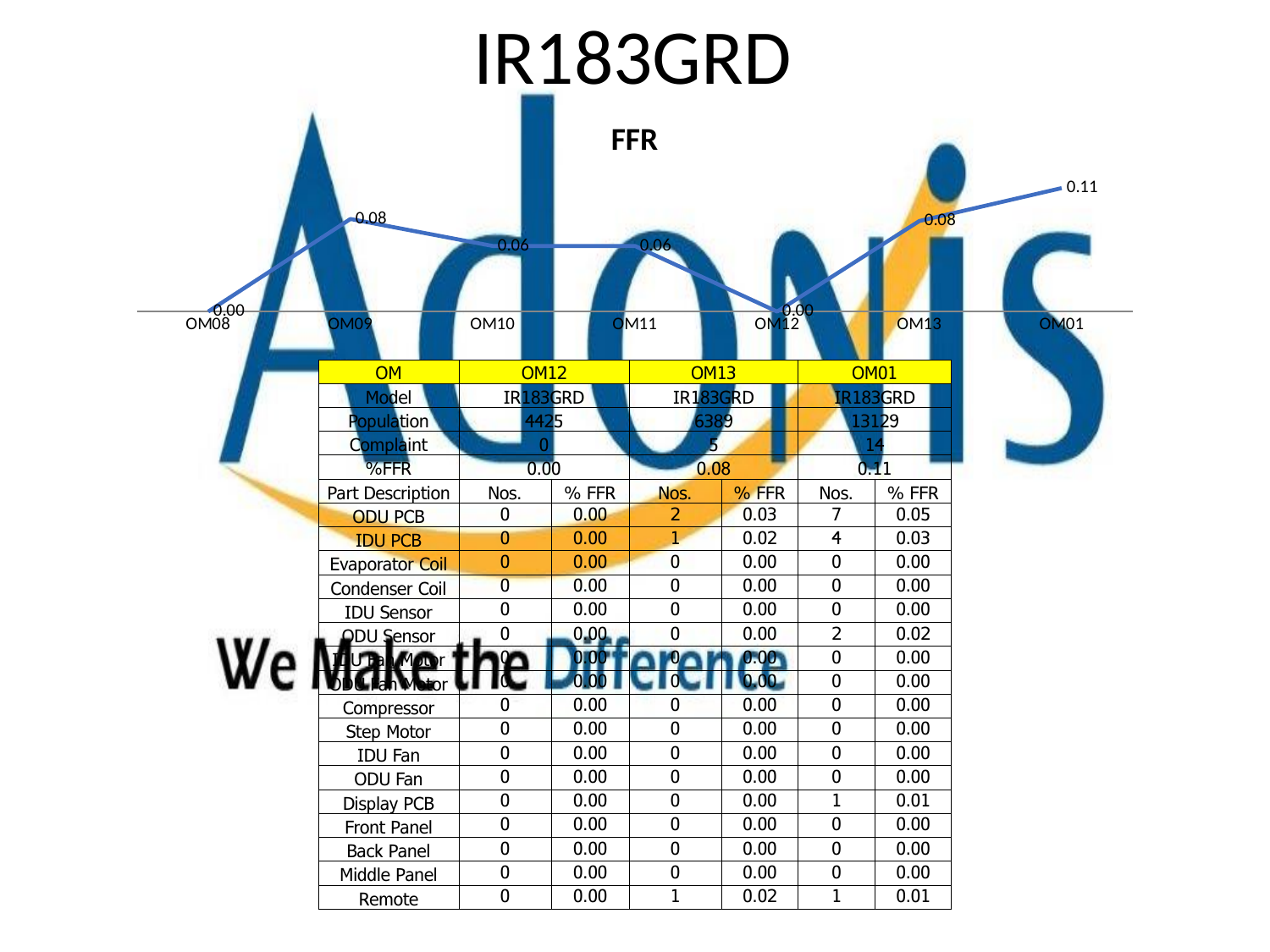

# IR183GRD

### Chart: FFR

| Category |  |
|---|---|
| OM08 | 0.0 |
| OM09 | 0.08 |
| OM10 | 0.056625141562853906 |
| OM11 | 0.056625141562853906 |
| OM12 | 0.0 |
| OM13 | 0.07825950853028643 |
| OM01 | 0.10663416863432097 |
| OM | OM12 |  | OM13 |  | OM01 |  |
| --- | --- | --- | --- | --- | --- | --- |
| Model | IR183GRD |  | IR183GRD |  | IR183GRD |  |
| Population | 4425 |  | 6389 |  | 13129 |  |
| Complaint | 0 |  | 5 |  | 14 |  |
| %FFR | 0.00 |  | 0.08 |  | 0.11 |  |
| Part Description | Nos. | % FFR | Nos. | % FFR | Nos. | % FFR |
| ODU PCB | 0 | 0.00 | 2 | 0.03 | 7 | 0.05 |
| IDU PCB | 0 | 0.00 | 1 | 0.02 | 4 | 0.03 |
| Evaporator Coil | 0 | 0.00 | 0 | 0.00 | 0 | 0.00 |
| Condenser Coil | 0 | 0.00 | 0 | 0.00 | 0 | 0.00 |
| IDU Sensor | 0 | 0.00 | 0 | 0.00 | 0 | 0.00 |
| ODU Sensor | 0 | 0.00 | 0 | 0.00 | 2 | 0.02 |
| IDU Fan Motor | 0 | 0.00 | 0 | 0.00 | 0 | 0.00 |
| ODU Fan Motor | 0 | 0.00 | 0 | 0.00 | 0 | 0.00 |
| Compressor | 0 | 0.00 | 0 | 0.00 | 0 | 0.00 |
| Step Motor | 0 | 0.00 | 0 | 0.00 | 0 | 0.00 |
| IDU Fan | 0 | 0.00 | 0 | 0.00 | 0 | 0.00 |
| ODU Fan | 0 | 0.00 | 0 | 0.00 | 0 | 0.00 |
| Display PCB | 0 | 0.00 | 0 | 0.00 | 1 | 0.01 |
| Front Panel | 0 | 0.00 | 0 | 0.00 | 0 | 0.00 |
| Back Panel | 0 | 0.00 | 0 | 0.00 | 0 | 0.00 |
| Middle Panel | 0 | 0.00 | 0 | 0.00 | 0 | 0.00 |
| Remote | 0 | 0.00 | 1 | 0.02 | 1 | 0.01 |